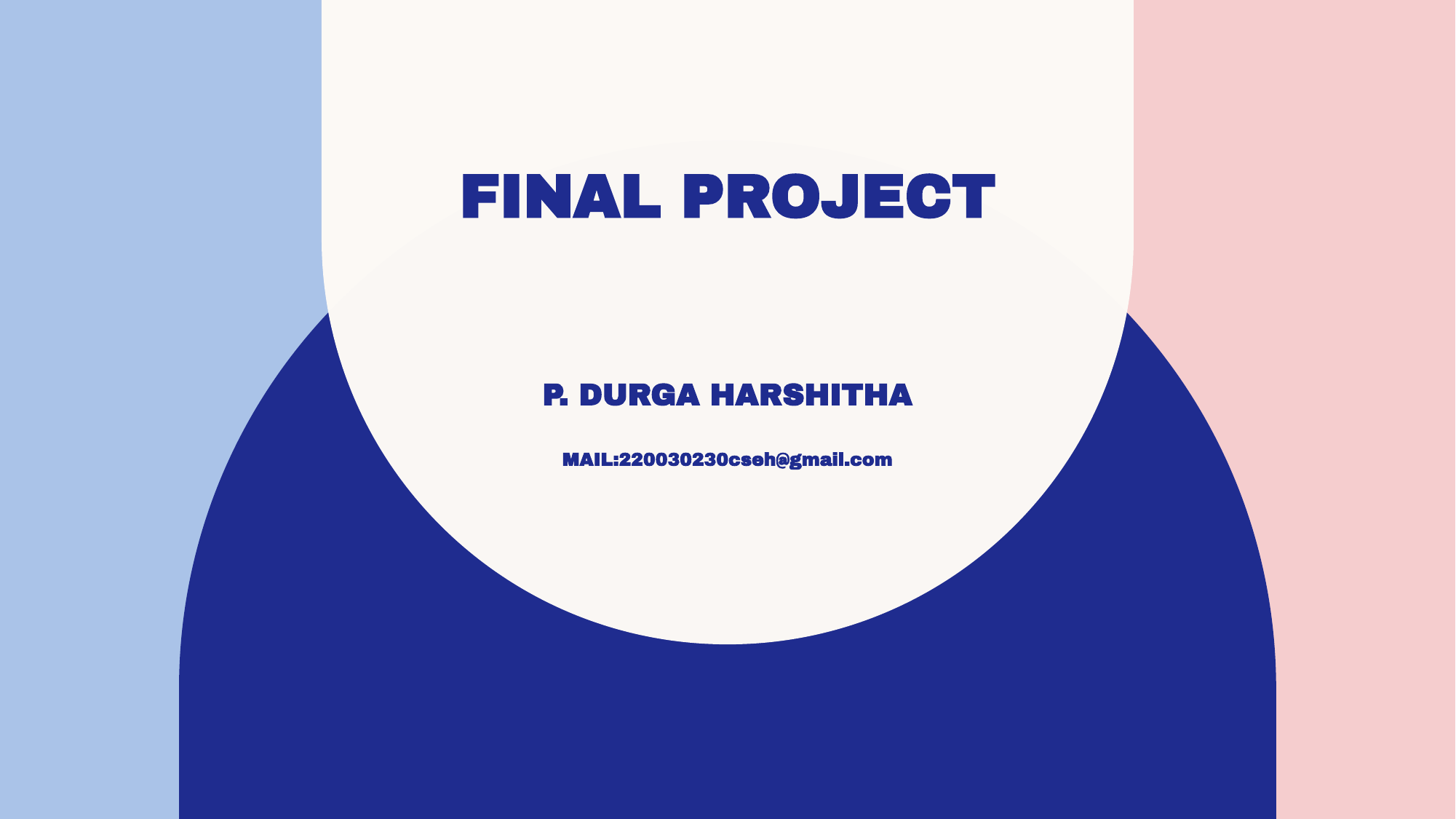

# FINAL PROJECT P. Durga Harshitha mail:220030230cseh@gmail.com